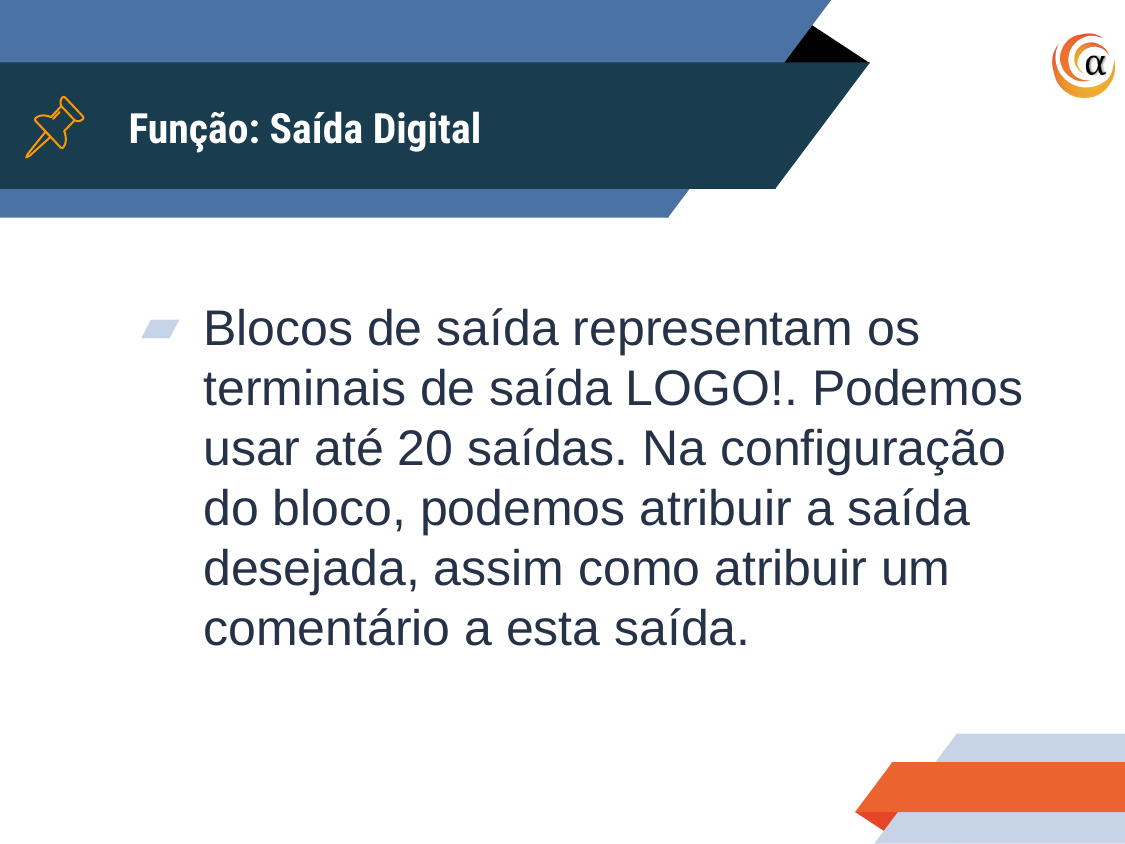

# Função: Saída Digital

Blocos de saída representam os terminais de saída LOGO!. Podemos usar até 20 saídas. Na configuração do bloco, podemos atribuir a saída desejada, assim como atribuir um comentário a esta saída.
7